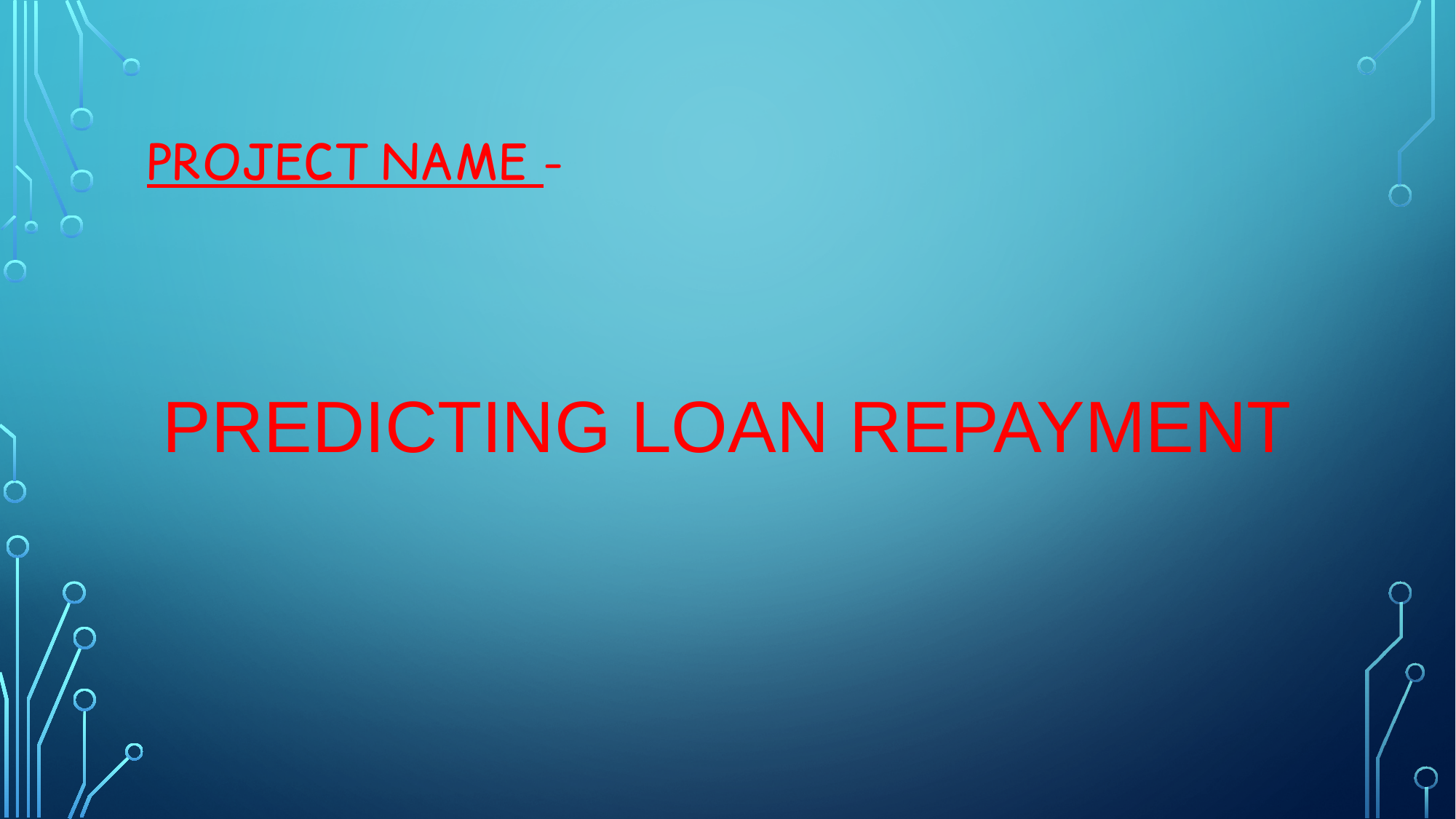

# Project Name -

PREDICTING LOAN REPAYMENT